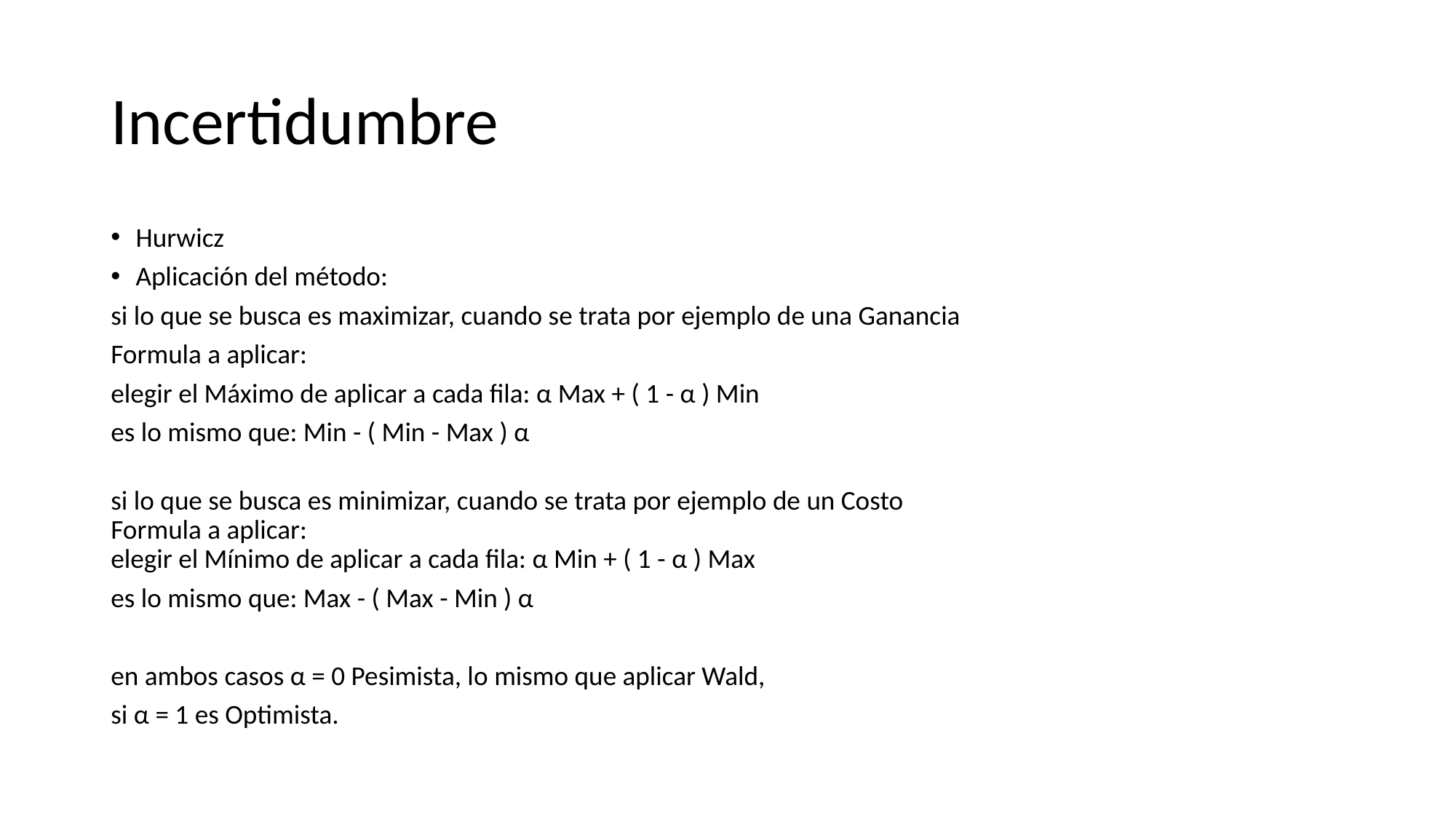

# Incertidumbre
Hurwicz
Aplicación del método:
si lo que se busca es maximizar, cuando se trata por ejemplo de una Ganancia
Formula a aplicar:
elegir el Máximo de aplicar a cada fila: α Max + ( 1 - α ) Min
es lo mismo que: Min - ( Min - Max ) α
si lo que se busca es minimizar, cuando se trata por ejemplo de un Costo
Formula a aplicar:
elegir el Mínimo de aplicar a cada fila: α Min + ( 1 - α ) Max
es lo mismo que: Max - ( Max - Min ) α

en ambos casos α = 0 Pesimista, lo mismo que aplicar Wald,
si α = 1 es Optimista.